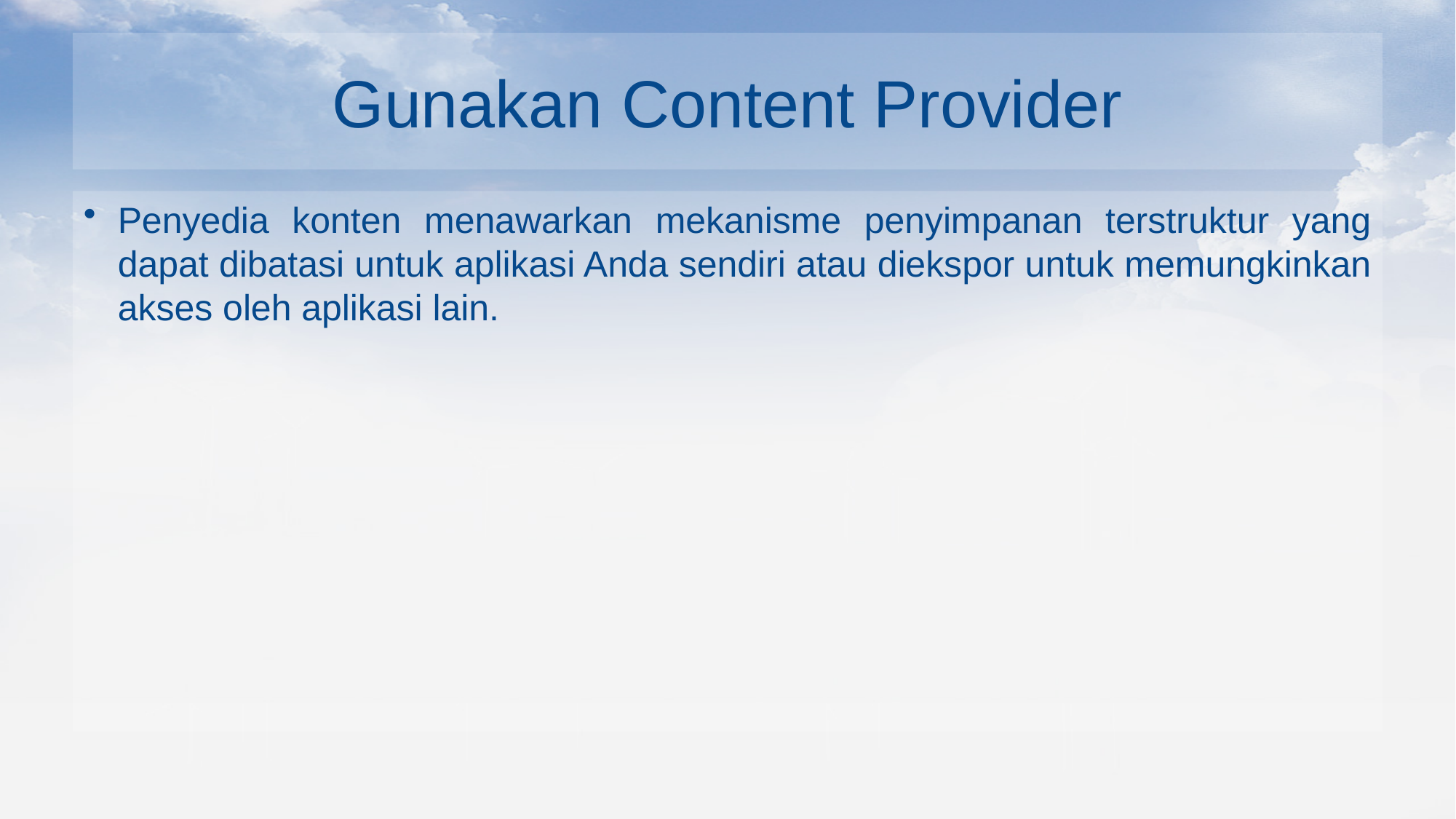

# Gunakan Content Provider
Penyedia konten menawarkan mekanisme penyimpanan terstruktur yang dapat dibatasi untuk aplikasi Anda sendiri atau diekspor untuk memungkinkan akses oleh aplikasi lain.